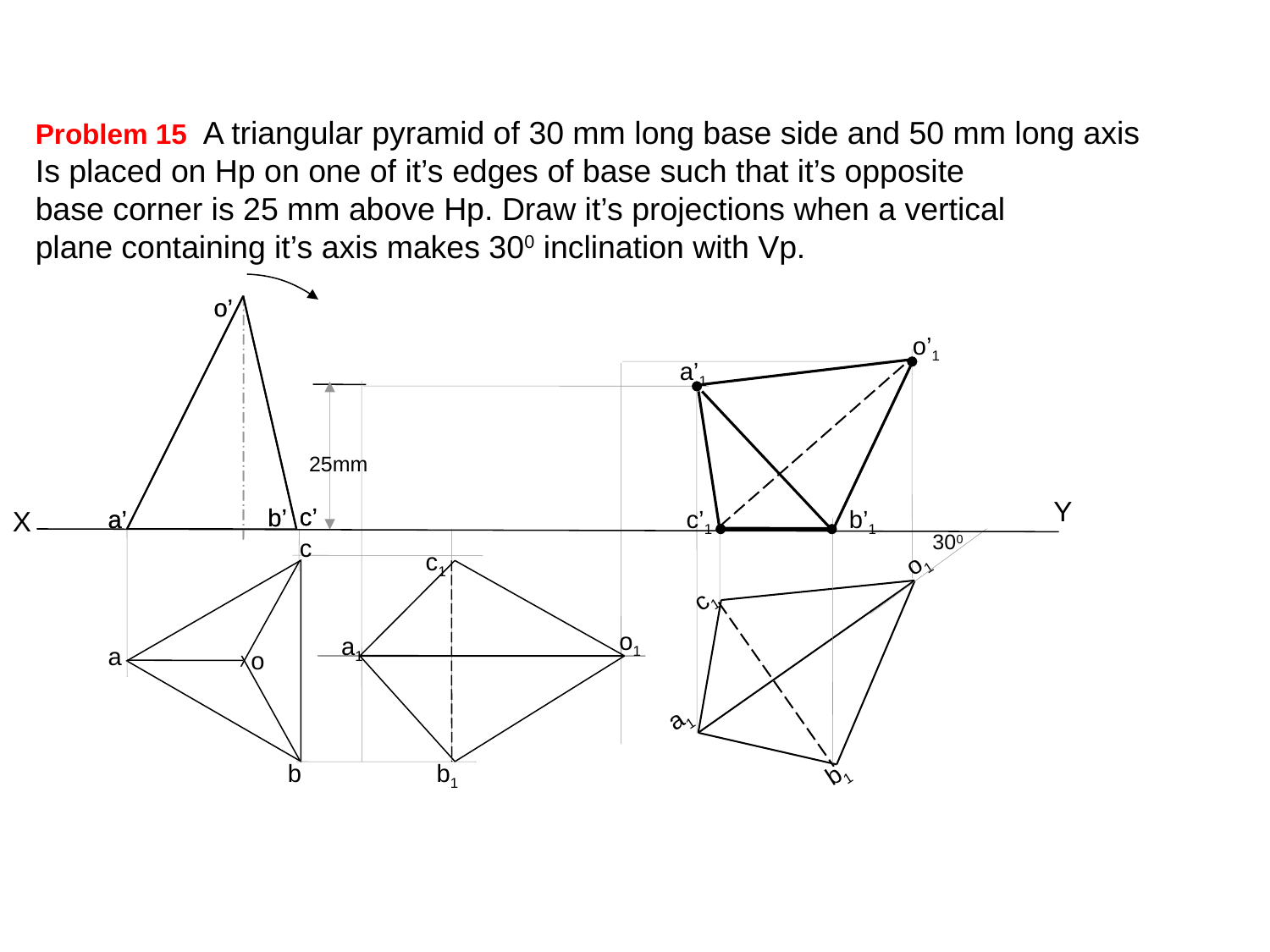

Problem 15  A triangular pyramid of 30 mm long base side and 50 mm long axis
Is placed on Hp on one of it’s edges of base such that it’s opposite
base corner is 25 mm above Hp. Draw it’s projections when a vertical
plane containing it’s axis makes 300 inclination with Vp.

o’

c’
b’
a’

o’

o’1
a’1

25mm

Y
X

c’
b’
a’
c’1
b’1

300

c

o1
c1
a1
b1
c1

o1
a1
a
o

b
b1